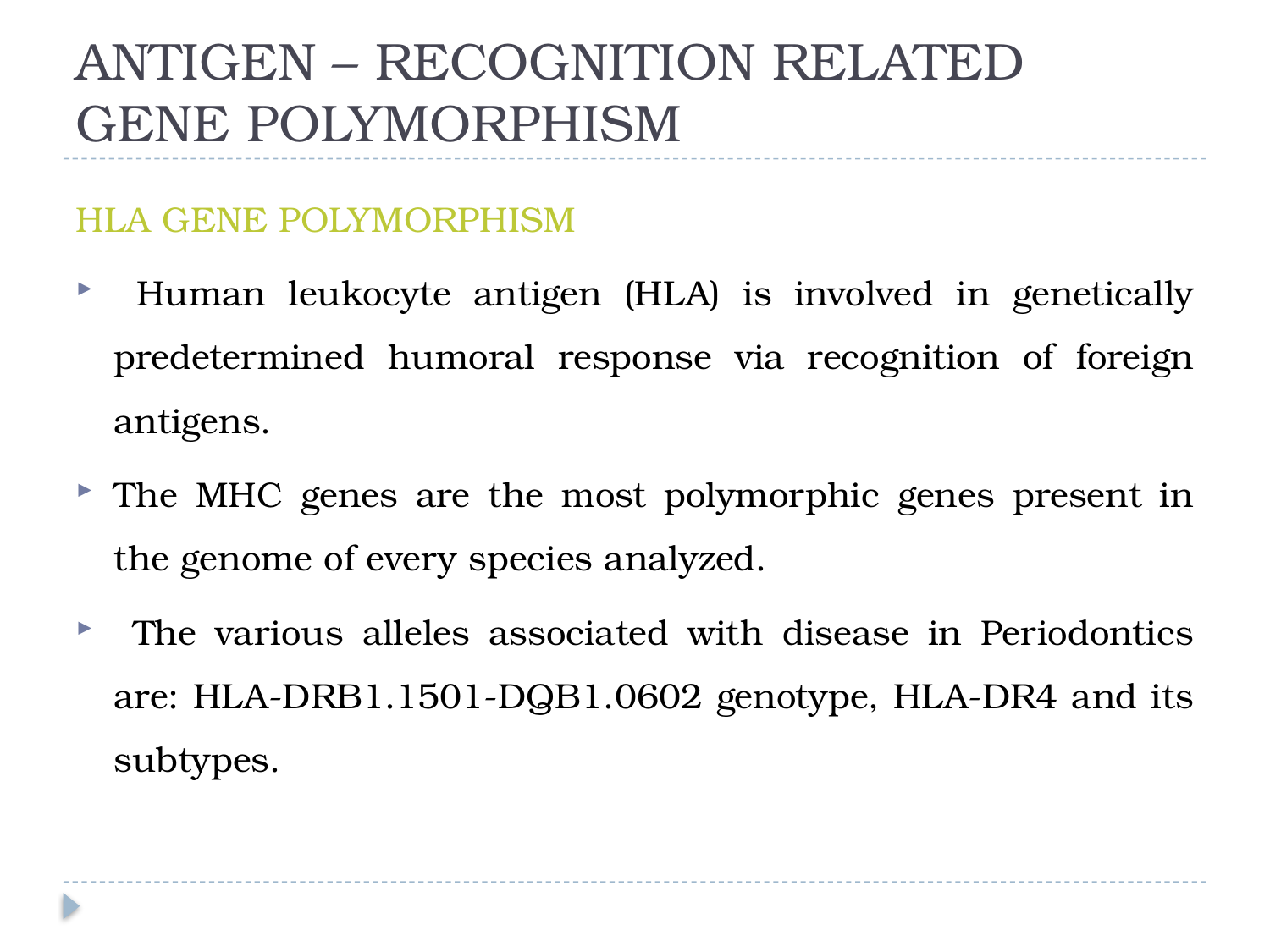

# ANTIGEN – RECOGNITION RELATED GENE POLYMORPHISM
HLA GENE POLYMORPHISM
 Human leukocyte antigen (HLA) is involved in genetically predetermined humoral response via recognition of foreign antigens.
The MHC genes are the most polymorphic genes present in the genome of every species analyzed.
 The various alleles associated with disease in Periodontics are: HLA-DRB1.1501-DQB1.0602 genotype, HLA-DR4 and its subtypes.